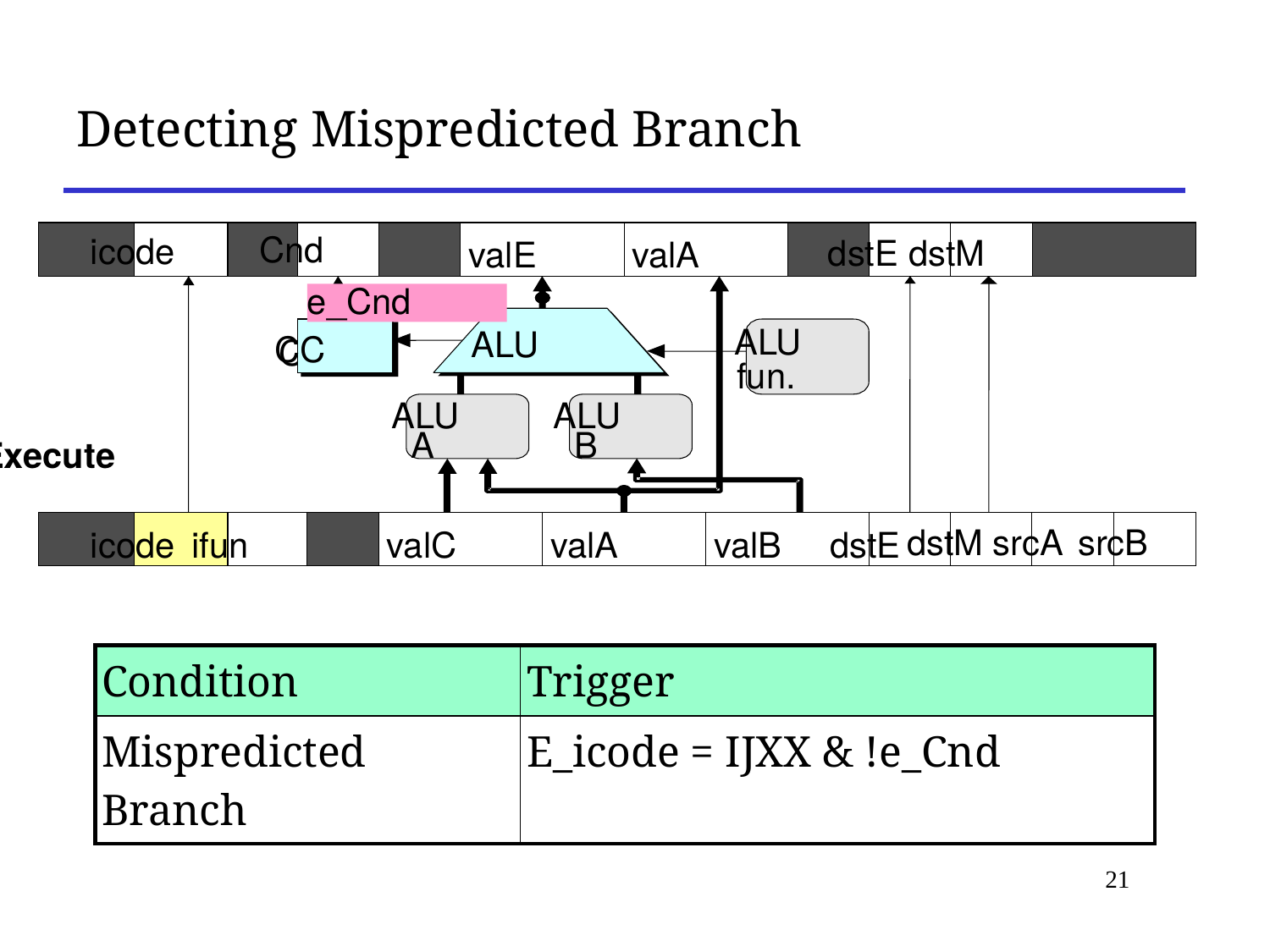

# Detecting Mispredicted Branch

Cnd
icode
M
dstE
dstM
valE
valA

e_Cnd

ALU
ALU
ALU
CC

CC

fun.

ALU
ALU
A
B

Execute

E
dstM
srcA
srcB
icode
ifun
valC
valA
valB
dstE
| Condition | Trigger |
| --- | --- |
| Mispredicted Branch | E\_icode = IJXX & !e\_Cnd |
21